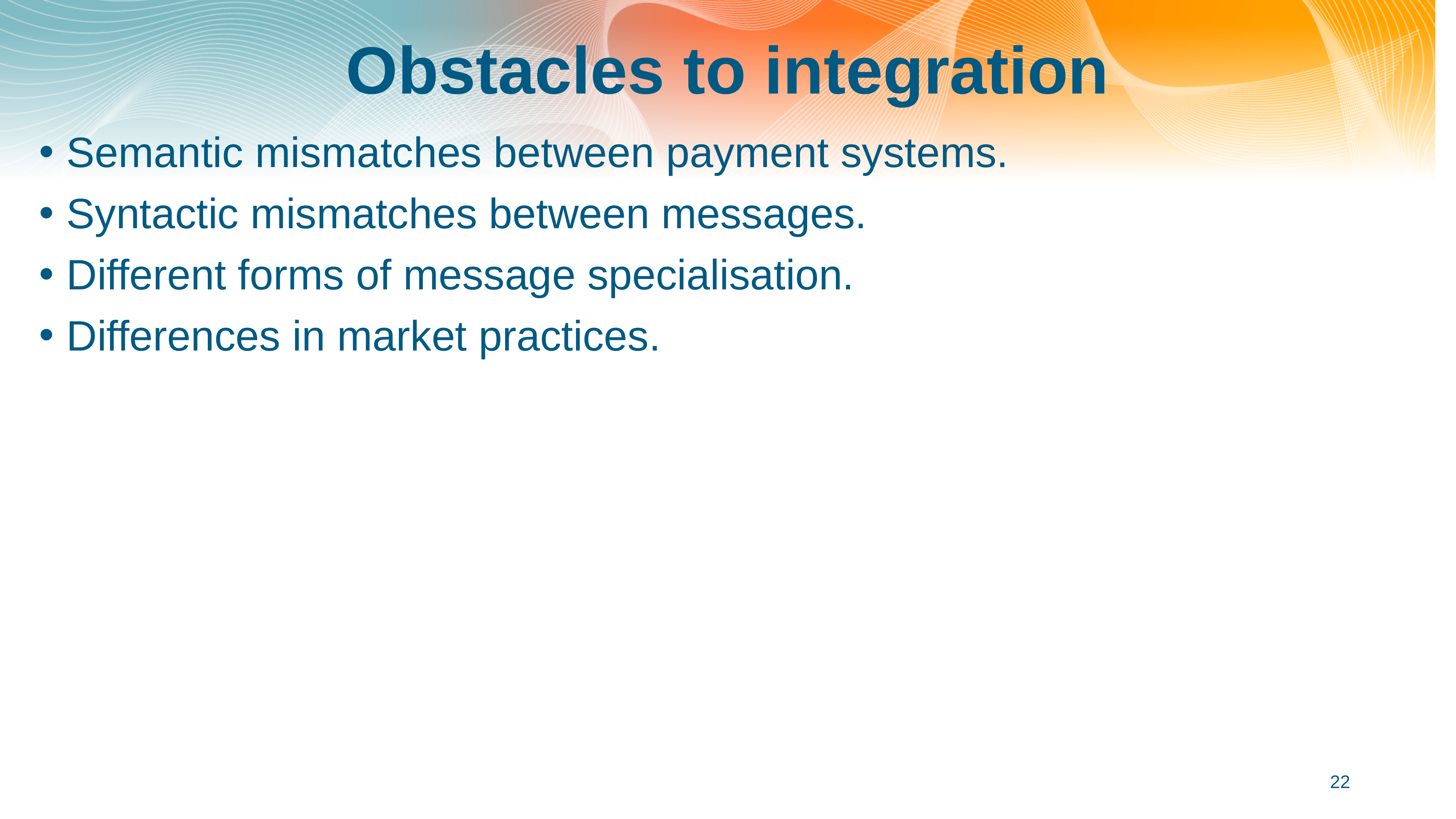

# Obstacles to integration
Semantic mismatches between payment systems.
Syntactic mismatches between messages.
Different forms of message specialisation.
Differences in market practices.
22